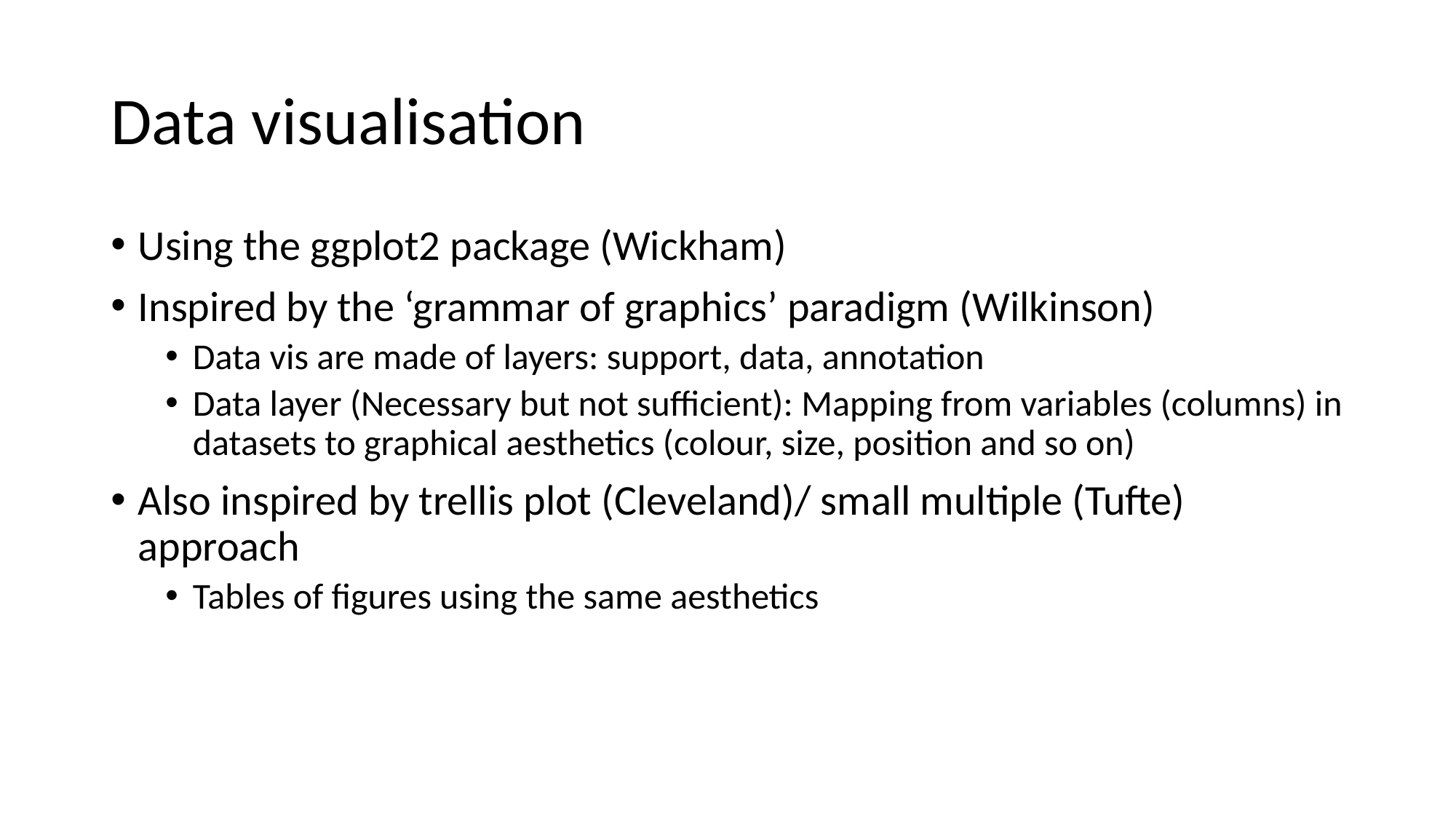

# Data visualisation
Using the ggplot2 package (Wickham)
Inspired by the ‘grammar of graphics’ paradigm (Wilkinson)
Data vis are made of layers: support, data, annotation
Data layer (Necessary but not sufficient): Mapping from variables (columns) in datasets to graphical aesthetics (colour, size, position and so on)
Also inspired by trellis plot (Cleveland)/ small multiple (Tufte) approach
Tables of figures using the same aesthetics